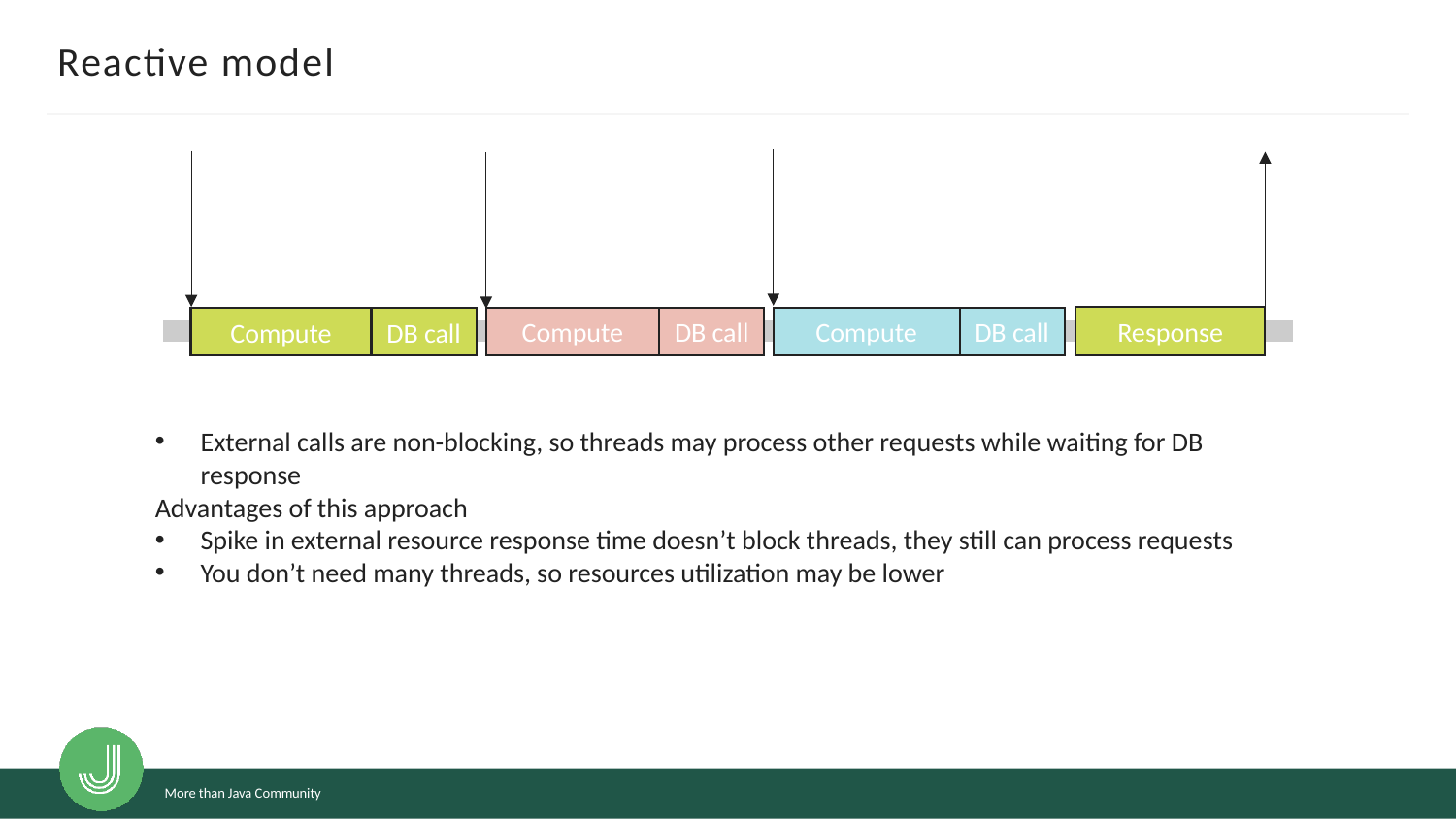

# Reactive model
Response
Compute
DB call
Compute
DB call
Compute
DB call

External calls are non-blocking, so threads may process other requests while waiting for DB response
Advantages of this approach
Spike in external resource response time doesn’t block threads, they still can process requests
You don’t need many threads, so resources utilization may be lower